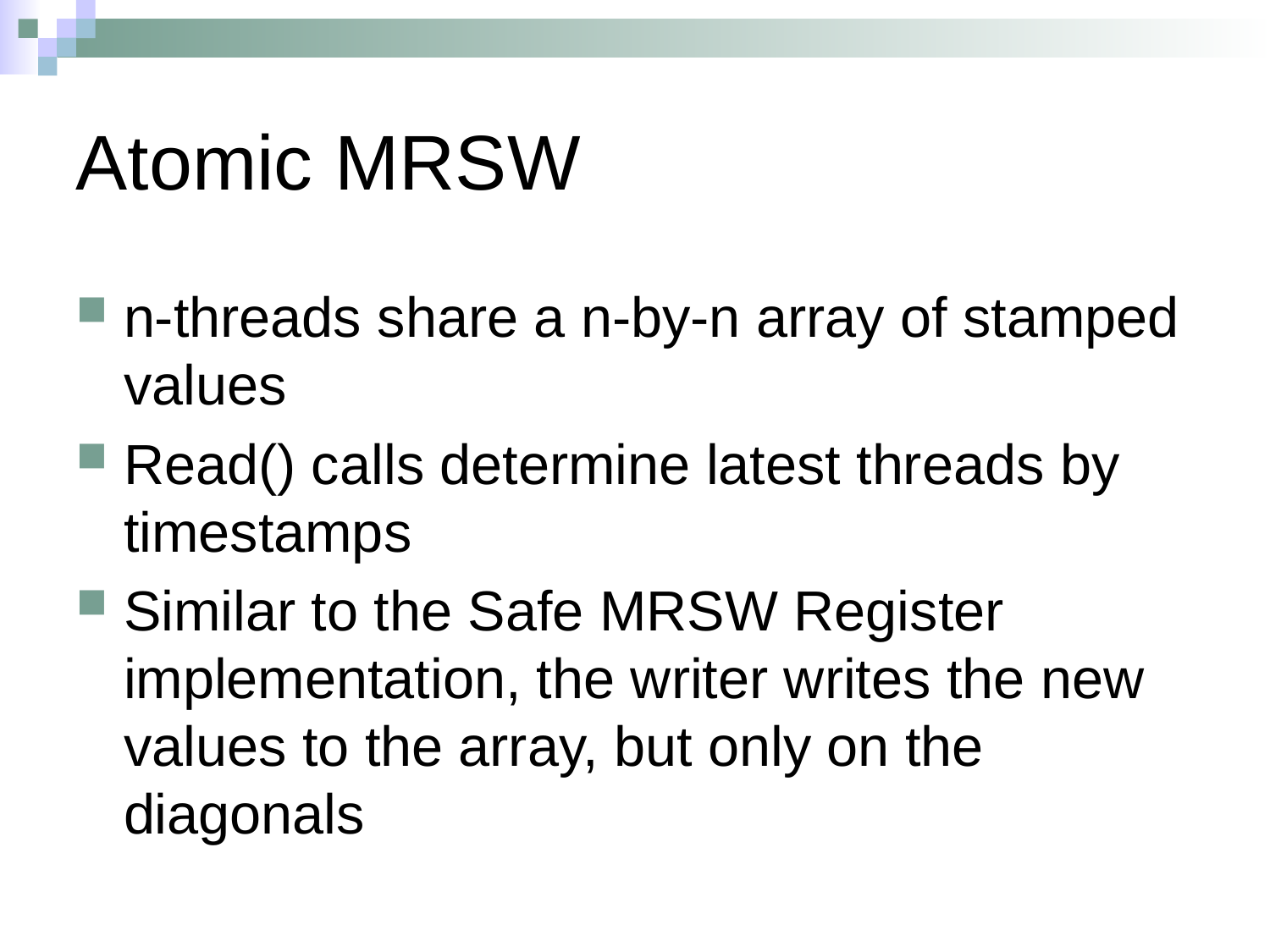

Atomic MRSW
n-threads share a n-by-n array of stamped values
Read() calls determine latest threads by timestamps
Similar to the Safe MRSW Register implementation, the writer writes the new values to the array, but only on the diagonals